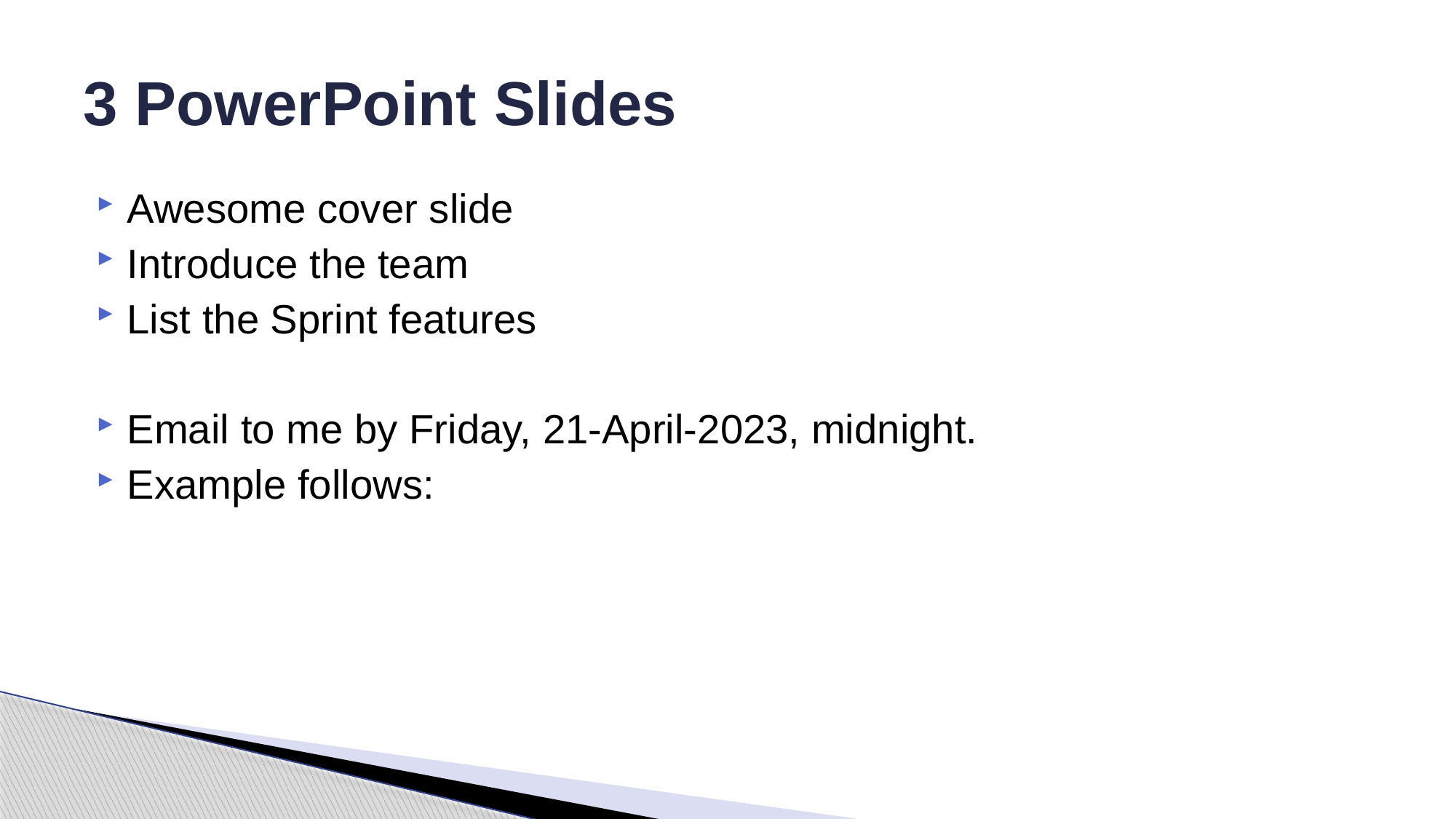

# 3 PowerPoint Slides
Awesome cover slide
Introduce the team
List the Sprint features

Email to me by Friday, 21-April-2023, midnight.
Example follows: